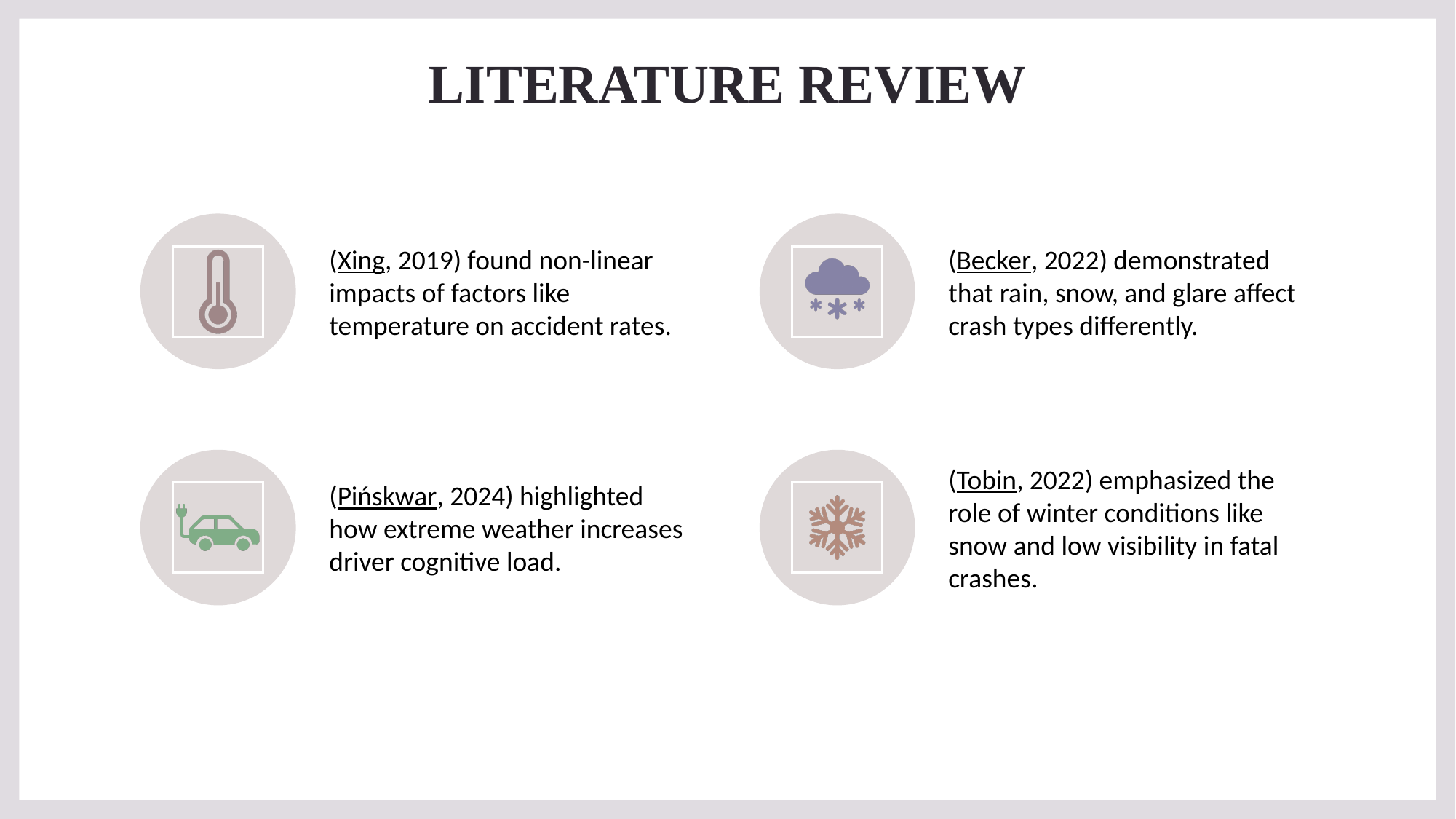

# LITERATURE REVIEW
(Xing, 2019) found non-linear impacts of factors like temperature on accident rates.
(Becker, 2022) demonstrated that rain, snow, and glare affect crash types differently.
(Pińskwar, 2024) highlighted how extreme weather increases driver cognitive load.
(Tobin, 2022) emphasized the role of winter conditions like snow and low visibility in fatal crashes.